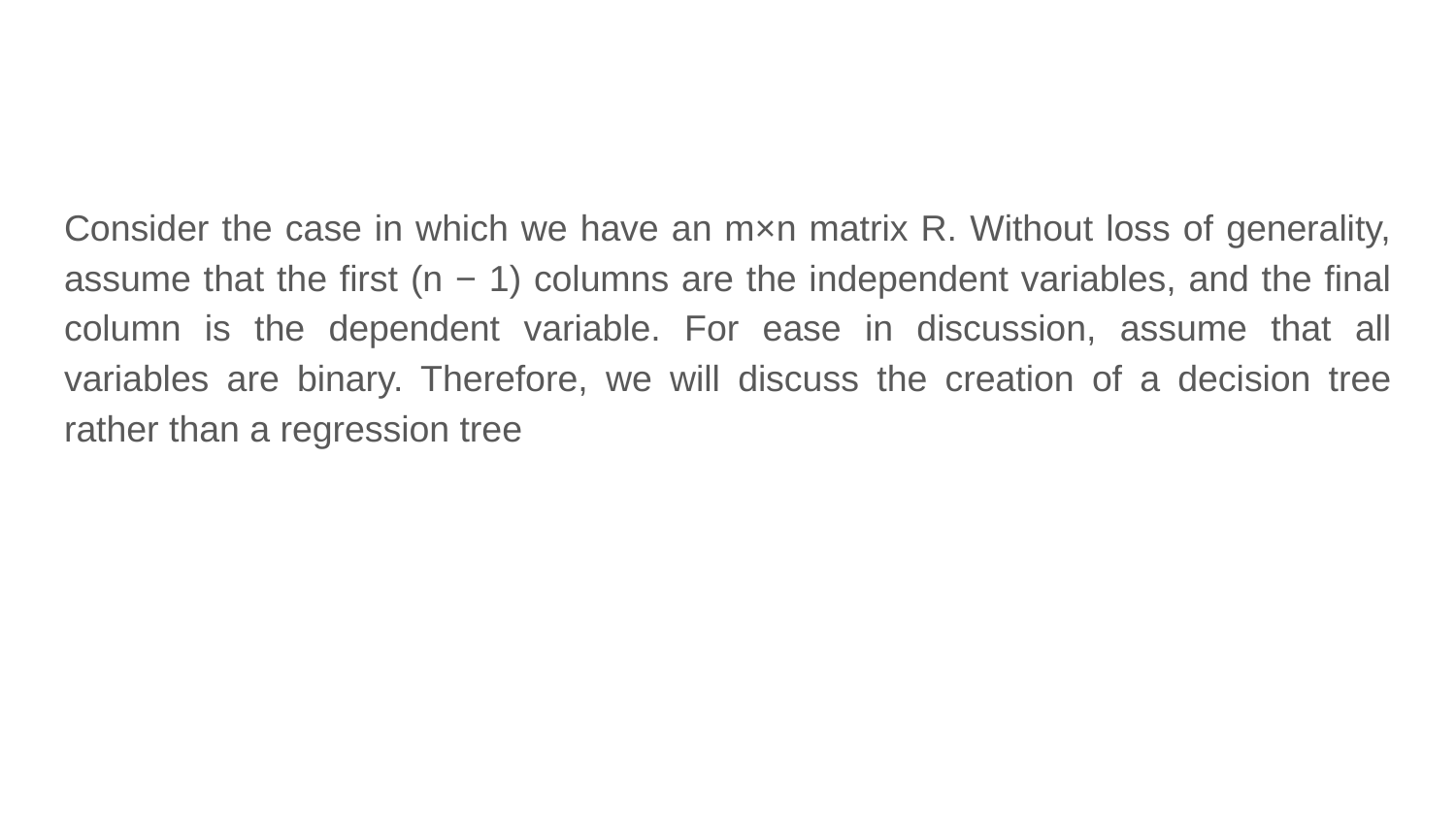

#
Consider the case in which we have an m×n matrix R. Without loss of generality, assume that the first (n − 1) columns are the independent variables, and the final column is the dependent variable. For ease in discussion, assume that all variables are binary. Therefore, we will discuss the creation of a decision tree rather than a regression tree